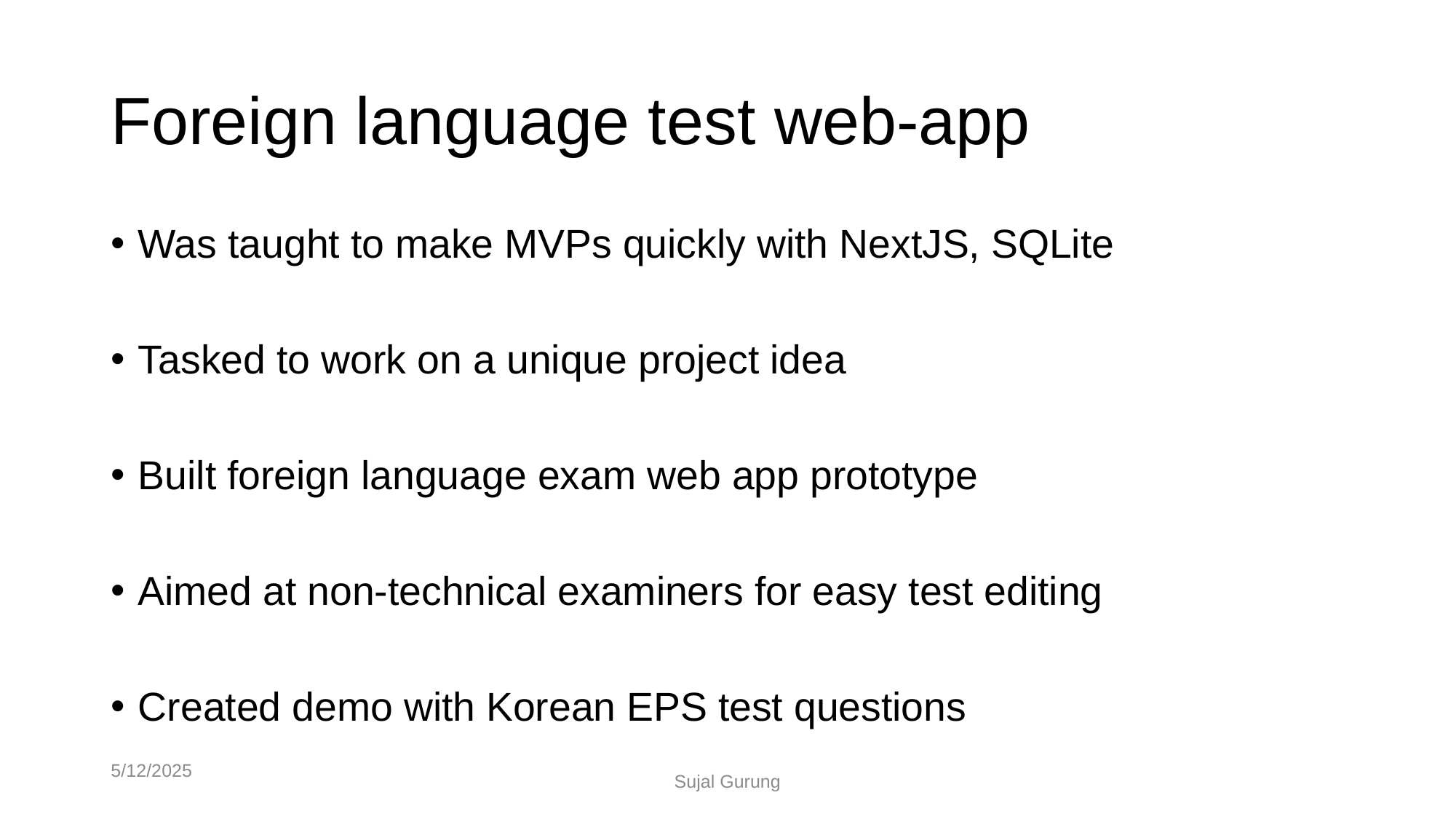

# Foreign language test web-app
Was taught to make MVPs quickly with NextJS, SQLite

Tasked to work on a unique project idea

Built foreign language exam web app prototype

Aimed at non-technical examiners for easy test editing

Created demo with Korean EPS test questions
5/12/2025
Sujal Gurung
13